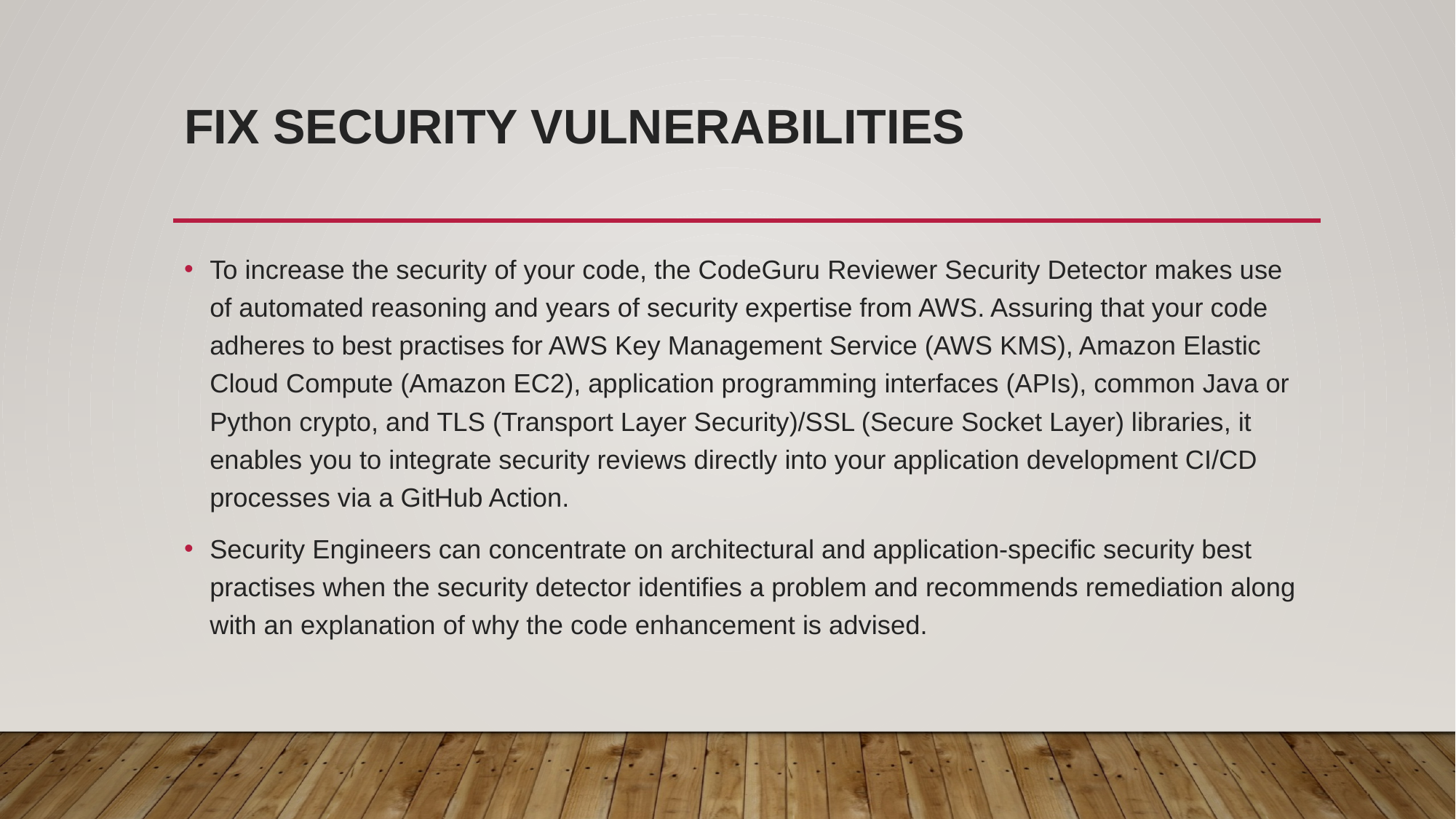

# Fix security vulnerabilities
To increase the security of your code, the CodeGuru Reviewer Security Detector makes use of automated reasoning and years of security expertise from AWS. Assuring that your code adheres to best practises for AWS Key Management Service (AWS KMS), Amazon Elastic Cloud Compute (Amazon EC2), application programming interfaces (APIs), common Java or Python crypto, and TLS (Transport Layer Security)/SSL (Secure Socket Layer) libraries, it enables you to integrate security reviews directly into your application development CI/CD processes via a GitHub Action.
Security Engineers can concentrate on architectural and application-specific security best practises when the security detector identifies a problem and recommends remediation along with an explanation of why the code enhancement is advised.